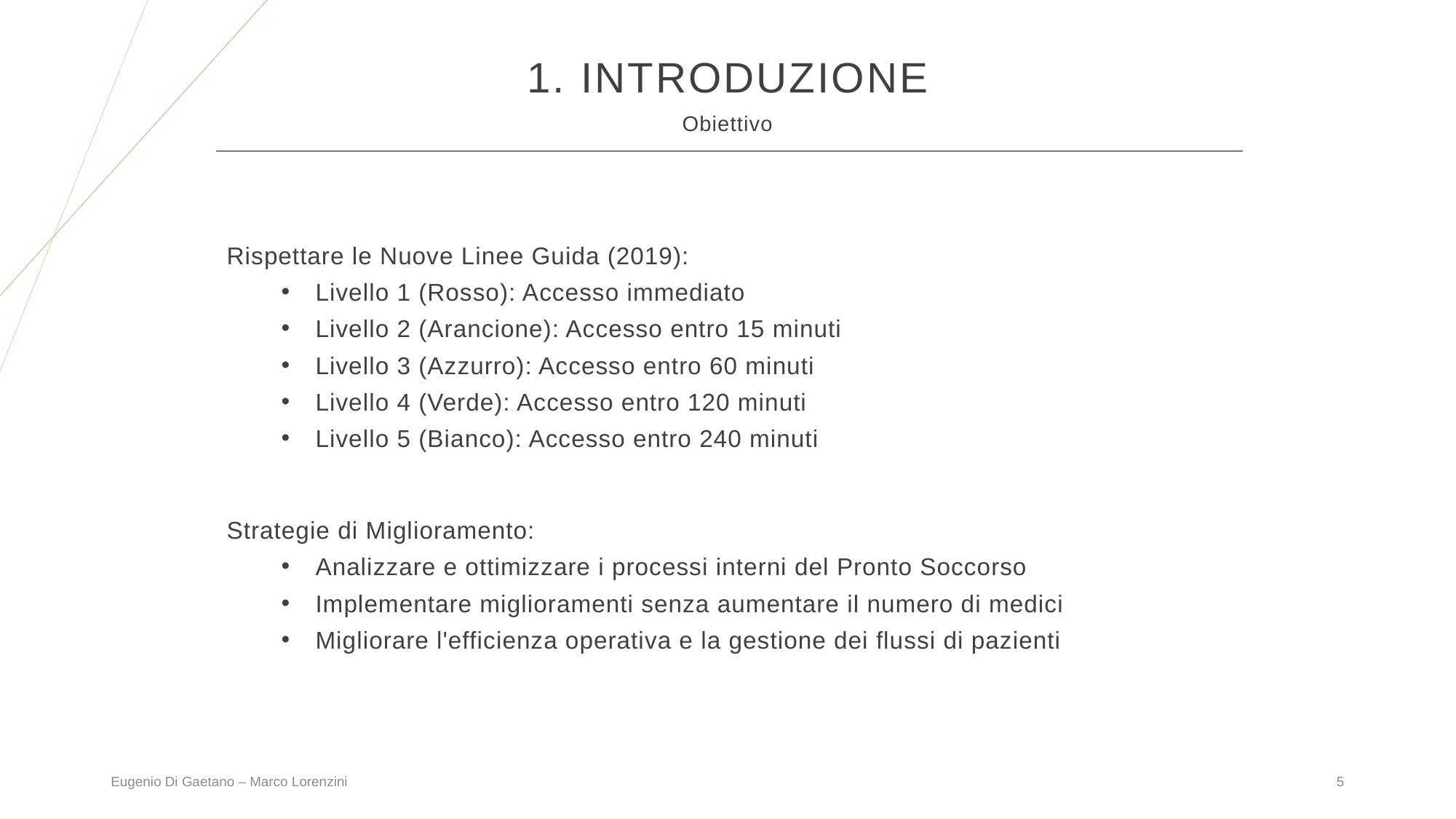

# 1. INTRODUZIONE
Obiettivo
Rispettare le Nuove Linee Guida (2019):
Livello 1 (Rosso): Accesso immediato
Livello 2 (Arancione): Accesso entro 15 minuti
Livello 3 (Azzurro): Accesso entro 60 minuti
Livello 4 (Verde): Accesso entro 120 minuti
Livello 5 (Bianco): Accesso entro 240 minuti

Strategie di Miglioramento:
Analizzare e ottimizzare i processi interni del Pronto Soccorso
Implementare miglioramenti senza aumentare il numero di medici
Migliorare l'efficienza operativa e la gestione dei flussi di pazienti
Eugenio Di Gaetano – Marco Lorenzini
5